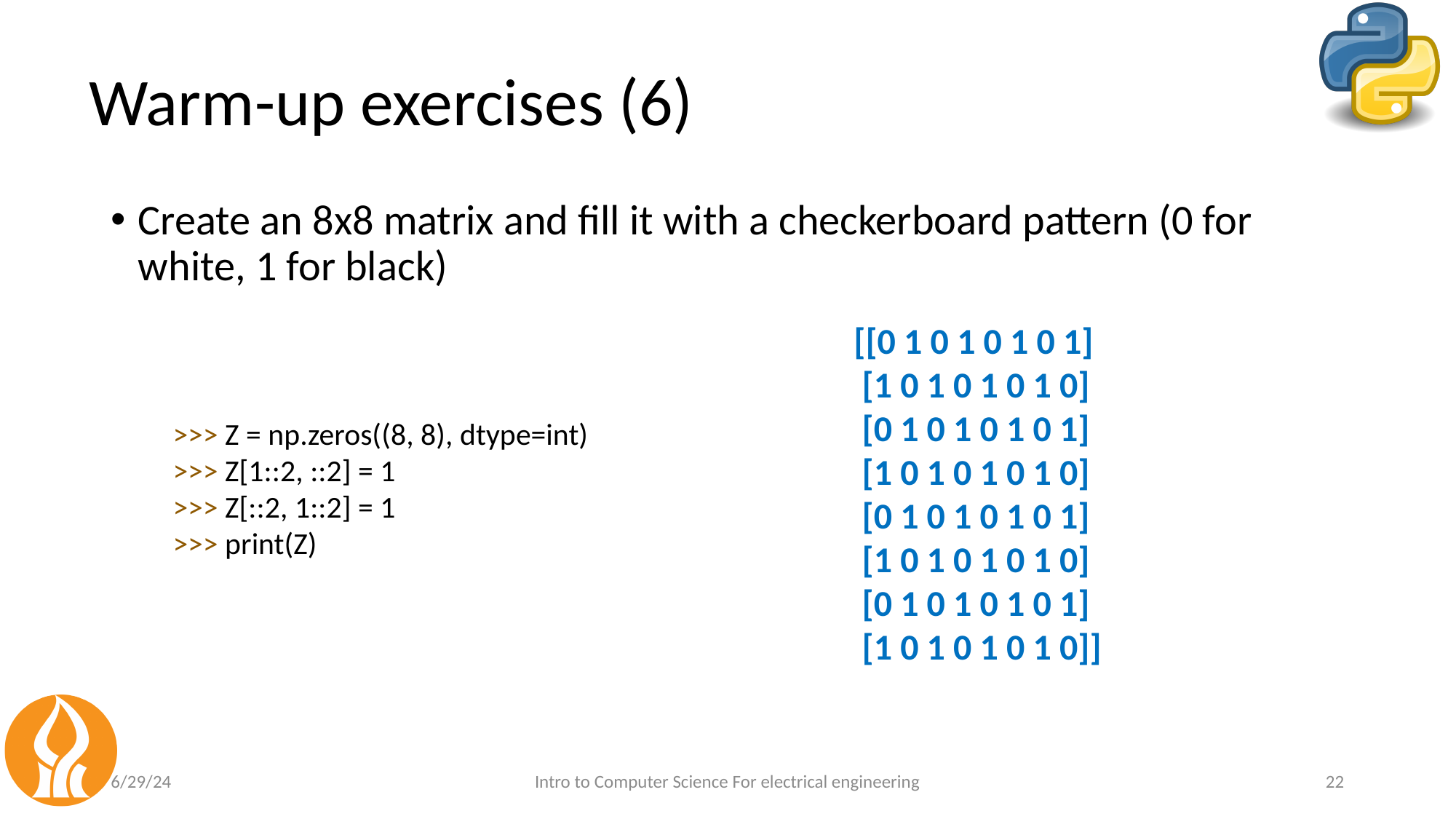

# Warm-up exercises (6)
Create an 8x8 matrix and fill it with a checkerboard pattern (0 for white, 1 for black)

[[0 1 0 1 0 1 0 1]
 [1 0 1 0 1 0 1 0]
 [0 1 0 1 0 1 0 1]
 [1 0 1 0 1 0 1 0]
 [0 1 0 1 0 1 0 1]
 [1 0 1 0 1 0 1 0]
 [0 1 0 1 0 1 0 1]
 [1 0 1 0 1 0 1 0]]
>>> Z = np.zeros((8, 8), dtype=int)
>>> Z[1::2, ::2] = 1
>>> Z[::2, 1::2] = 1
>>> print(Z)
6/29/24
Intro to Computer Science For electrical engineering
22